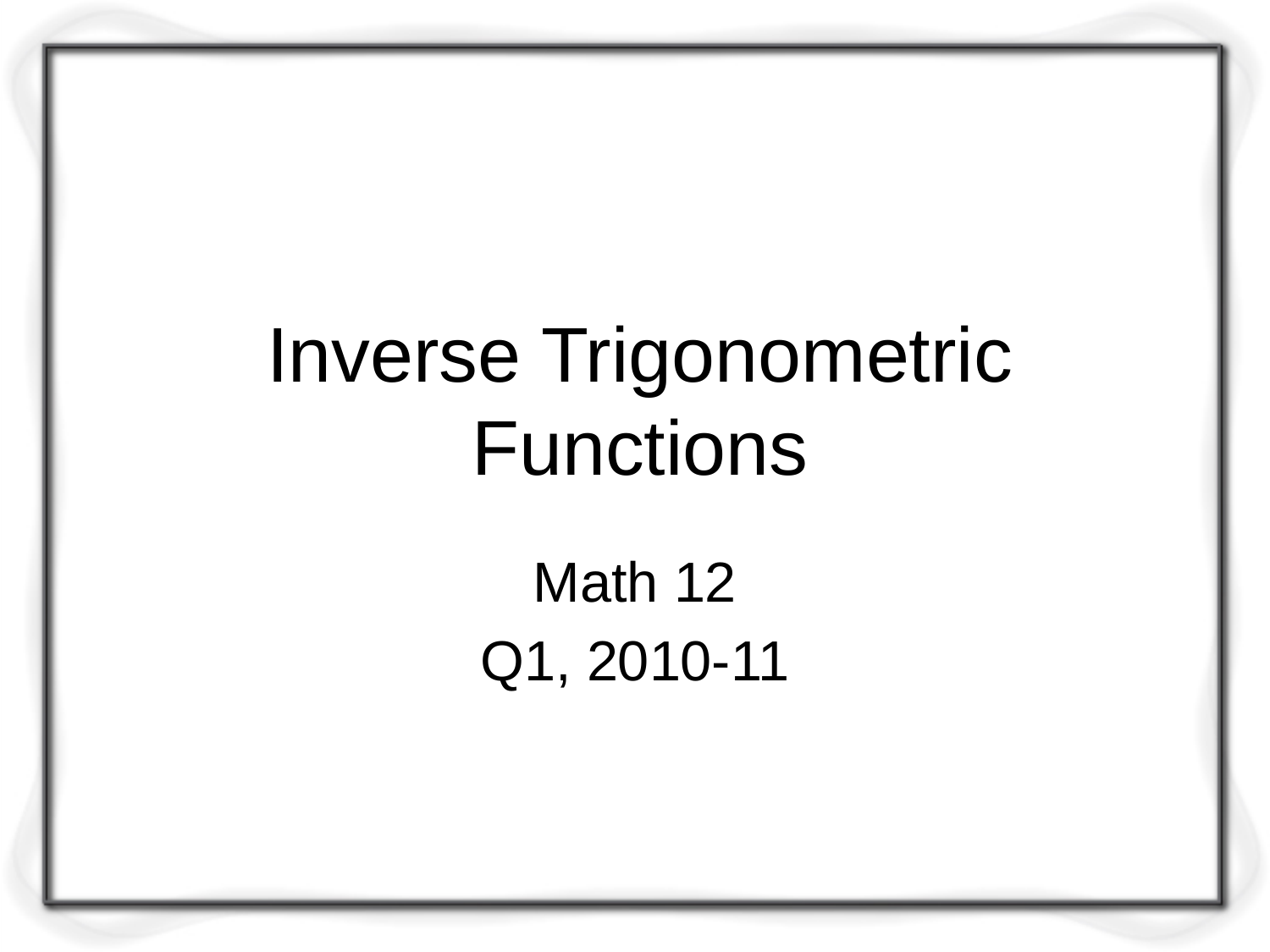

# Inverse Trigonometric Functions
Math 12
Q1, 2010-11